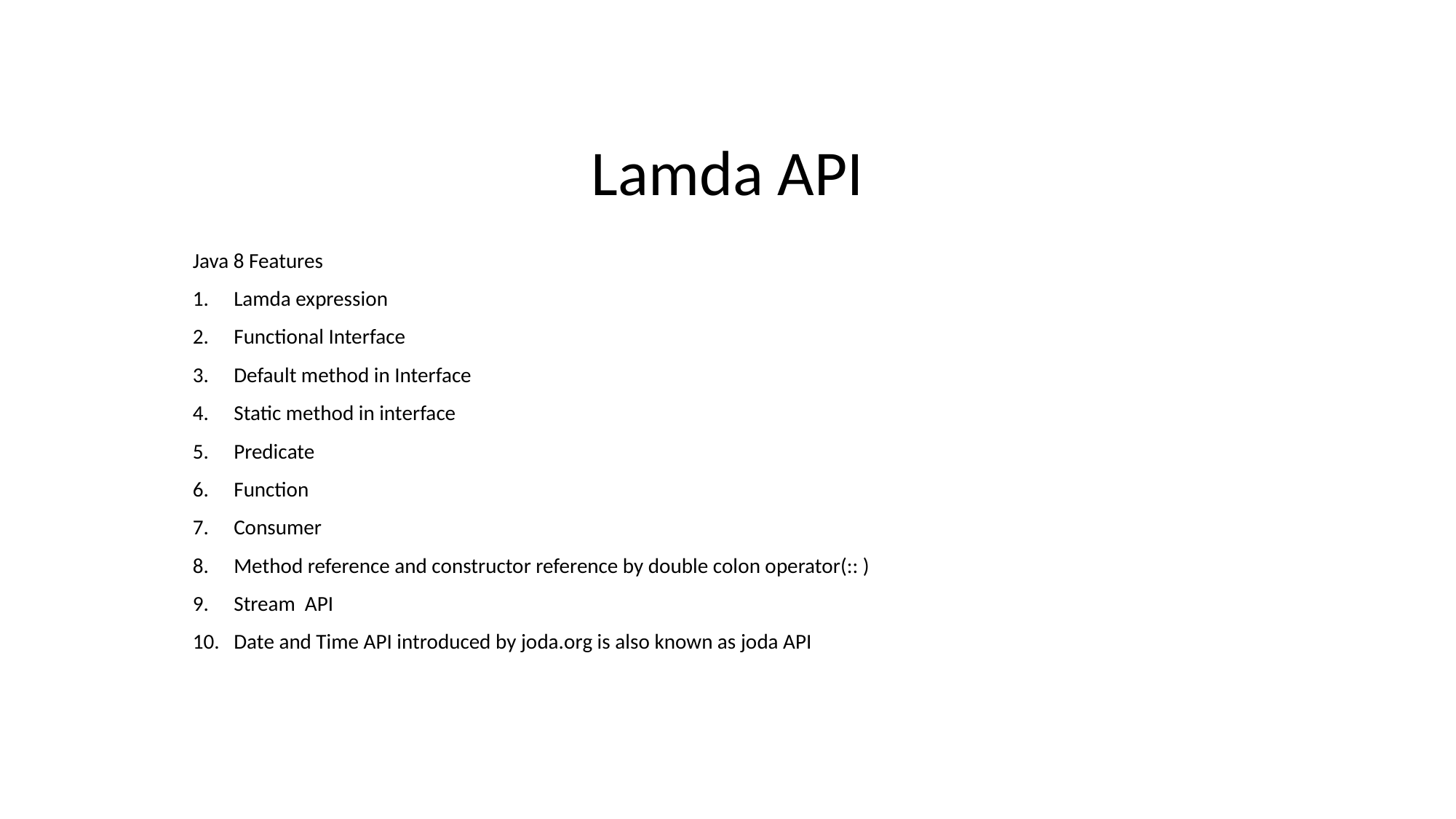

# Lamda API
Java 8 Features
Lamda expression
Functional Interface
Default method in Interface
Static method in interface
Predicate
Function
Consumer
Method reference and constructor reference by double colon operator(:: )
Stream  API
Date and Time API introduced by joda.org is also known as joda API